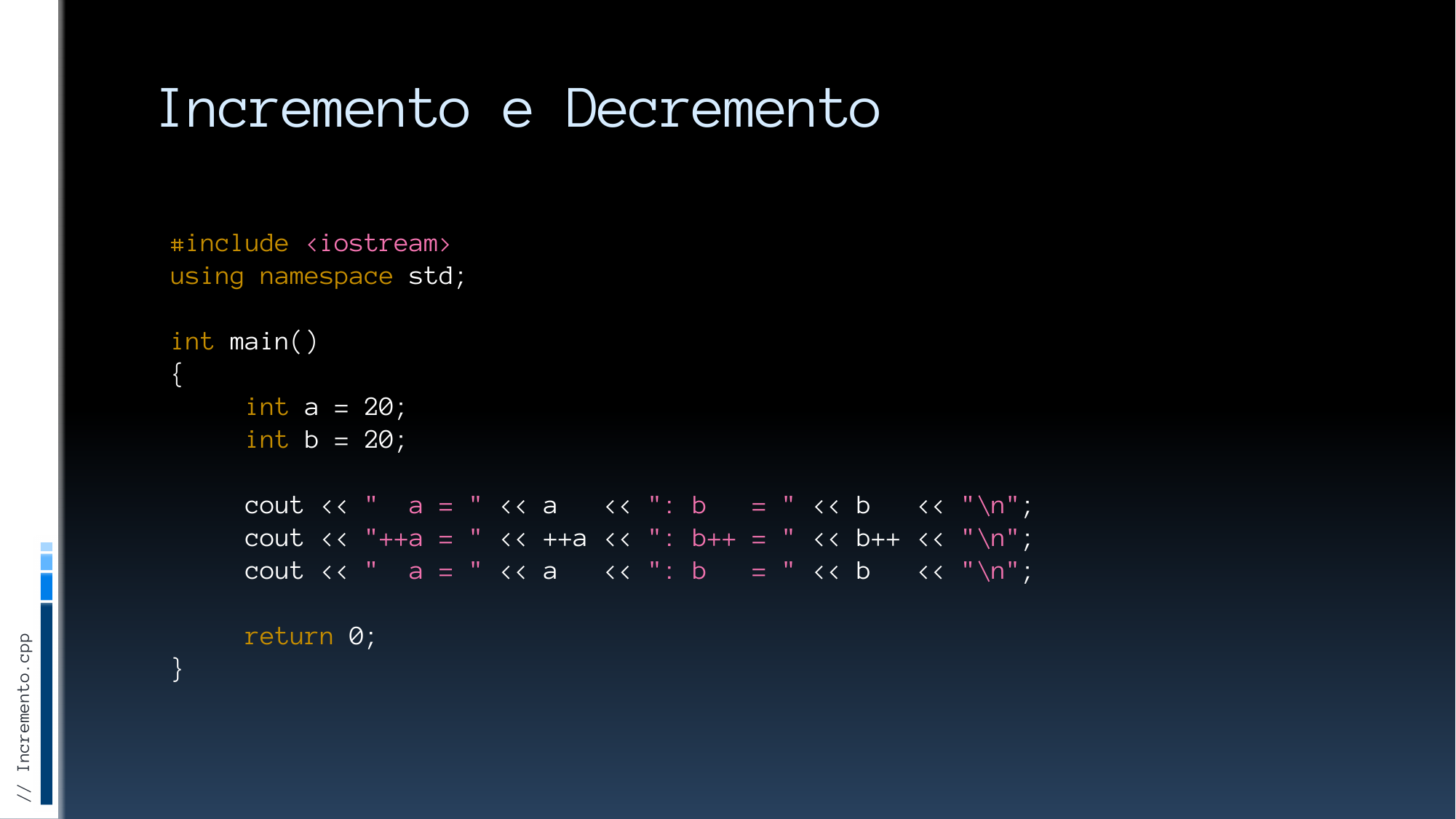

# Incremento e Decremento
#include <iostream>
using namespace std;

int main()
{
     int a = 20;
     int b = 20;

     cout << "  a = " << a   << ": b   = " << b   << "\n";
     cout << "++a = " << ++a << ": b++ = " << b++ << "\n";
     cout << "  a = " << a   << ": b   = " << b   << "\n";

     return 0;
}
// Incremento.cpp